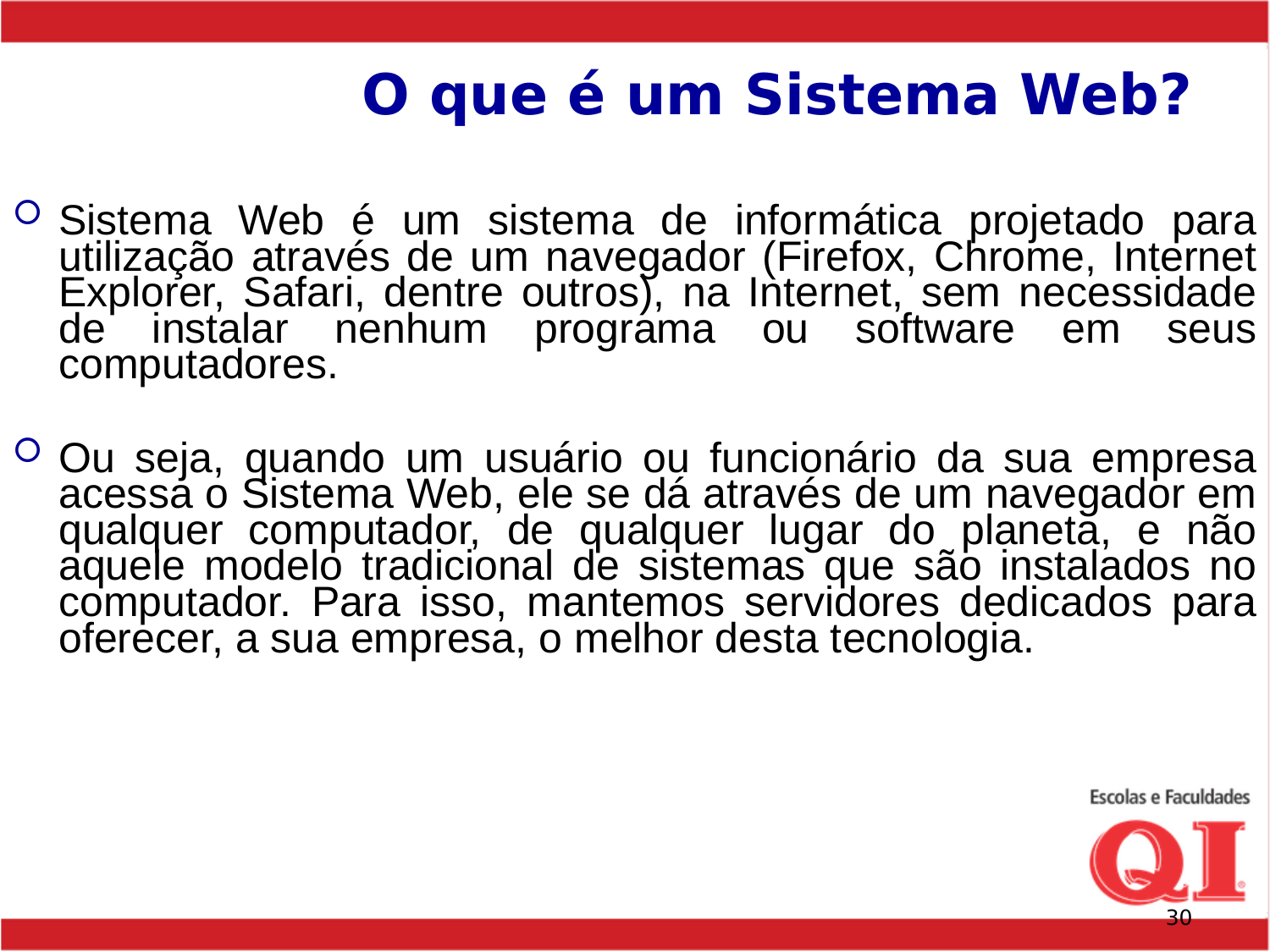

# O que é um Sistema Web?
Sistema Web é um sistema de informática projetado para utilização através de um navegador (Firefox, Chrome, Internet Explorer, Safari, dentre outros), na Internet, sem necessidade de instalar nenhum programa ou software em seus computadores.

Ou seja, quando um usuário ou funcionário da sua empresa acessa o Sistema Web, ele se dá através de um navegador em qualquer computador, de qualquer lugar do planeta, e não aquele modelo tradicional de sistemas que são instalados no computador. Para isso, mantemos servidores dedicados para oferecer, a sua empresa, o melhor desta tecnologia.
30